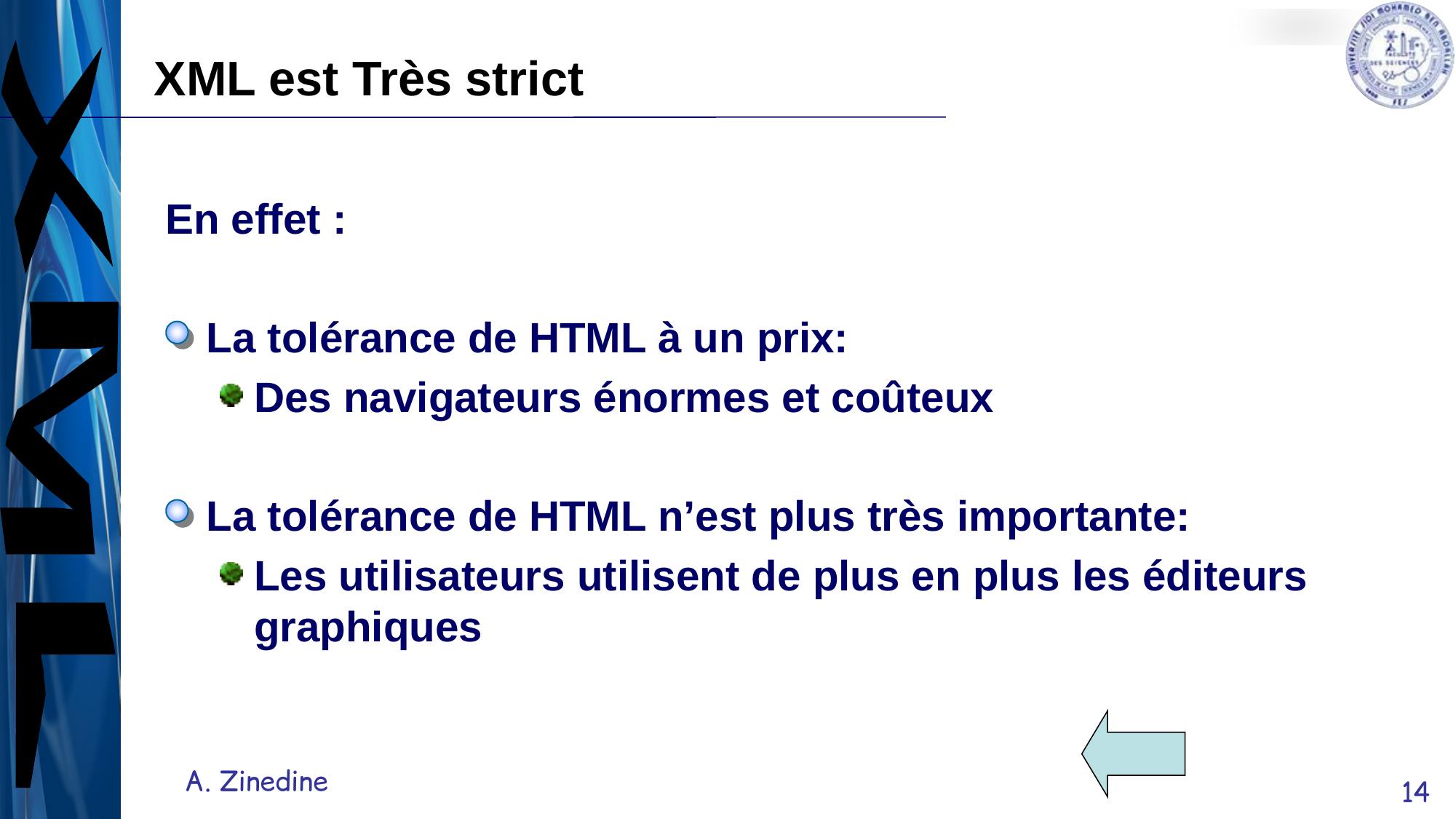

# XML est Très strict
En effet :

La tolérance de HTML à un prix:
Des navigateurs énormes et coûteux

La tolérance de HTML n’est plus très importante:
Les utilisateurs utilisent de plus en plus les éditeurs graphiques